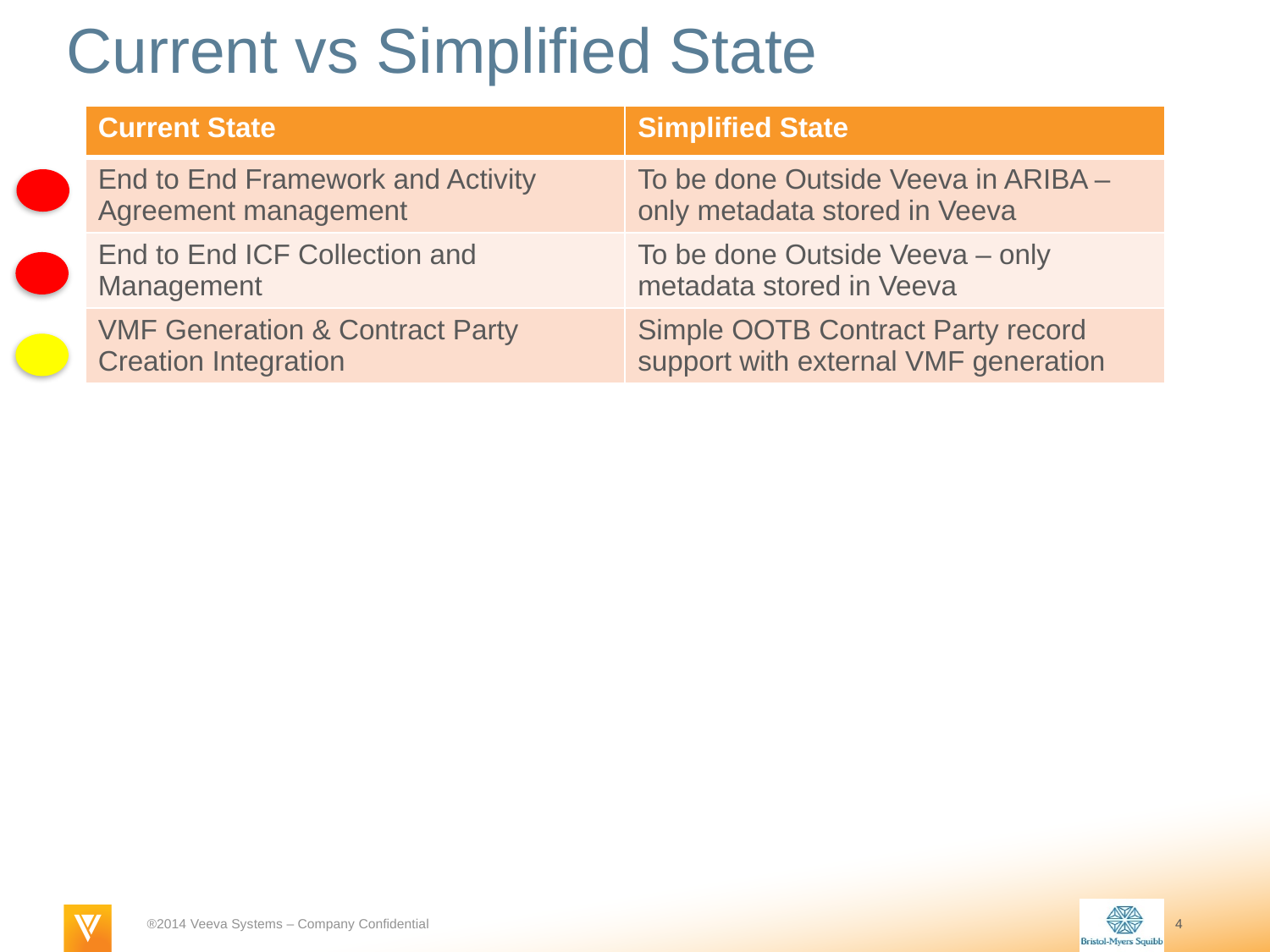

# Current vs Simplified State
| Current State | Simplified State |
| --- | --- |
| End to End Framework and Activity Agreement management | To be done Outside Veeva in ARIBA – only metadata stored in Veeva |
| End to End ICF Collection and Management | To be done Outside Veeva – only metadata stored in Veeva |
| VMF Generation & Contract Party Creation Integration | Simple OOTB Contract Party record support with external VMF generation |